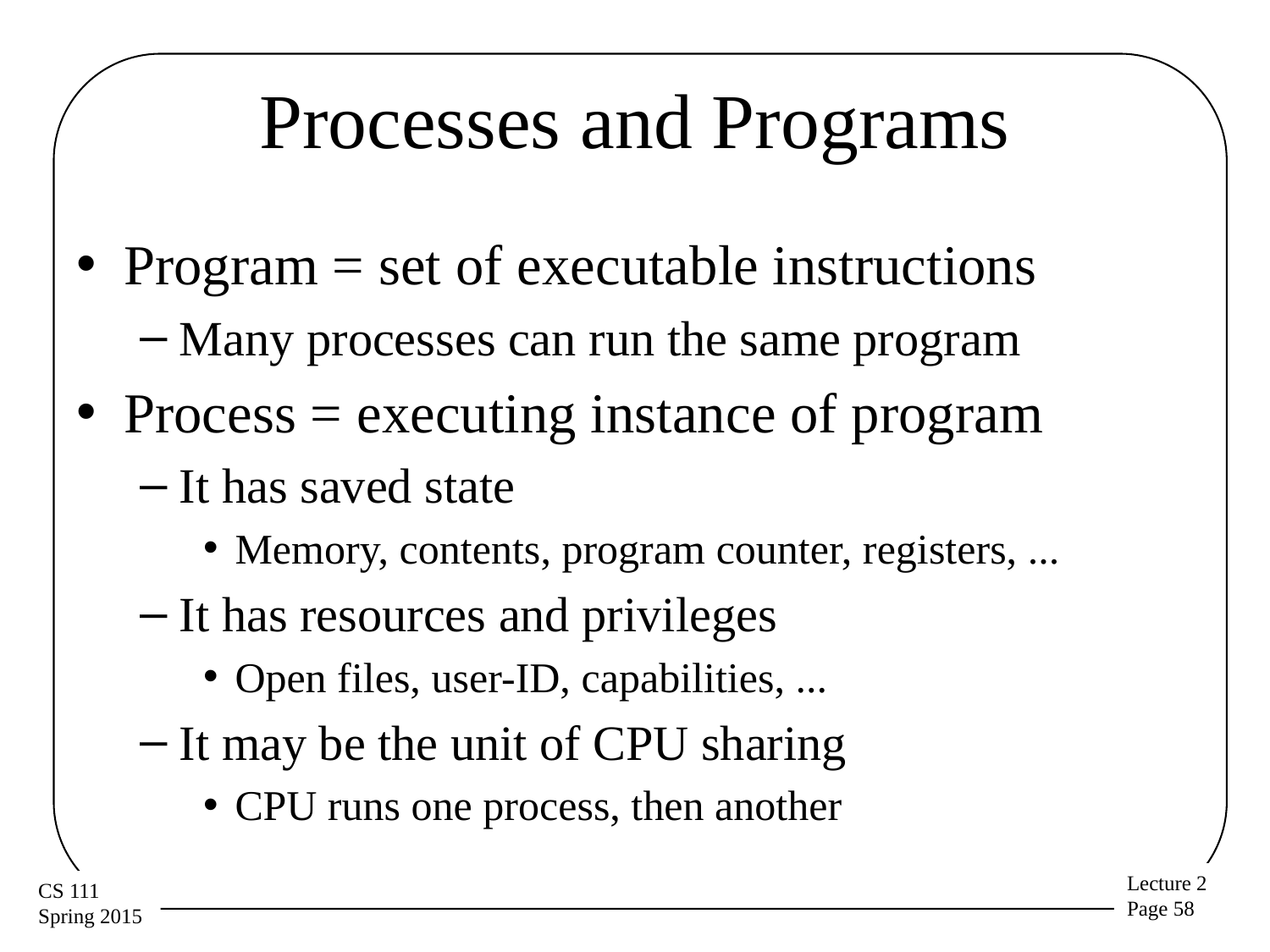

# Processes and Programs
Program = set of executable instructions
Many processes can run the same program
Process = executing instance of program
It has saved state
Memory, contents, program counter, registers, ...
It has resources and privileges
Open files, user-ID, capabilities, ...
It may be the unit of CPU sharing
CPU runs one process, then another